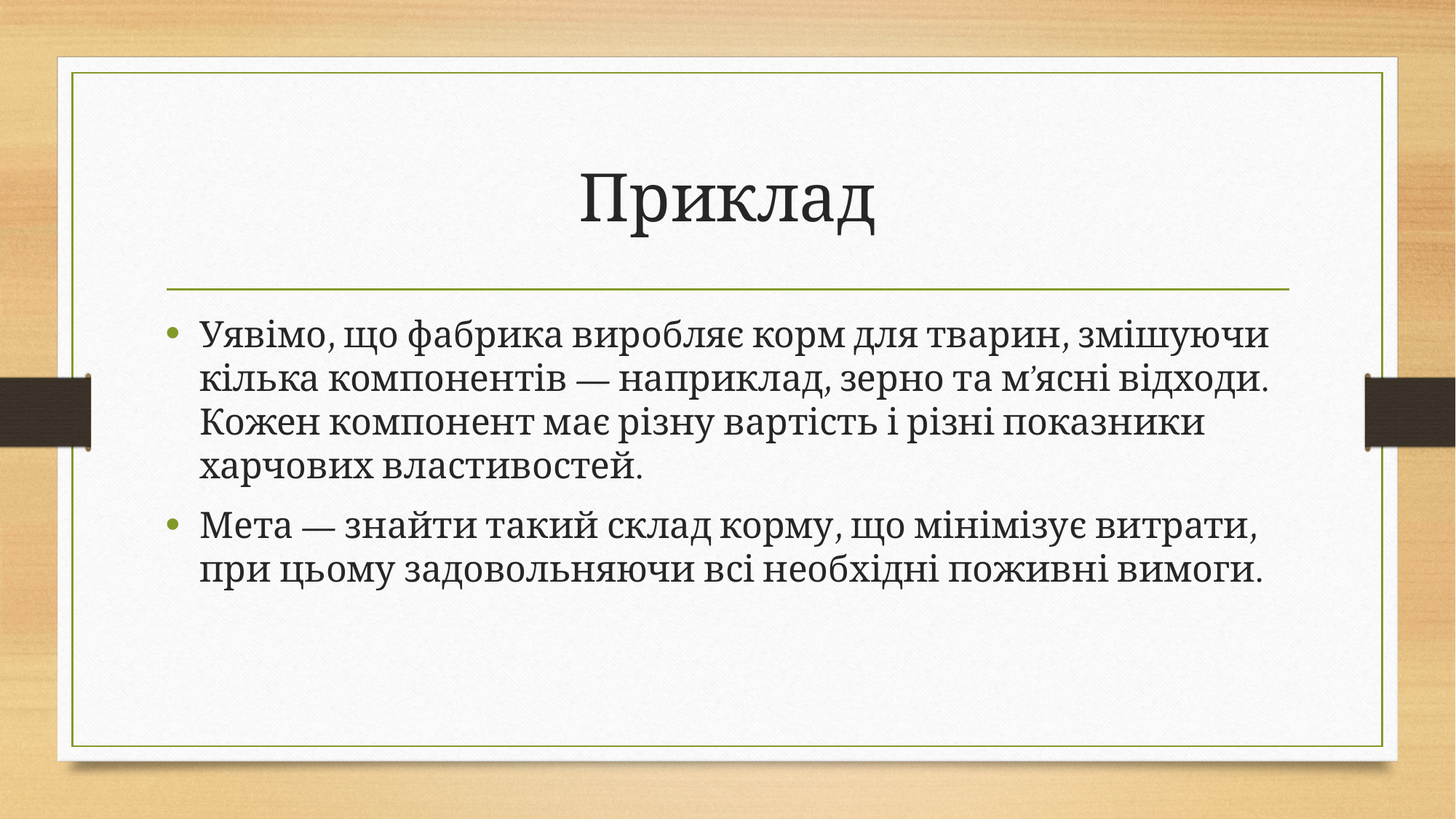

# Приклад
Уявімо, що фабрика виробляє корм для тварин, змішуючи кілька компонентів — наприклад, зерно та м’ясні відходи. Кожен компонент має різну вартість і різні показники харчових властивостей.
Мета — знайти такий склад корму, що мінімізує витрати, при цьому задовольняючи всі необхідні поживні вимоги.